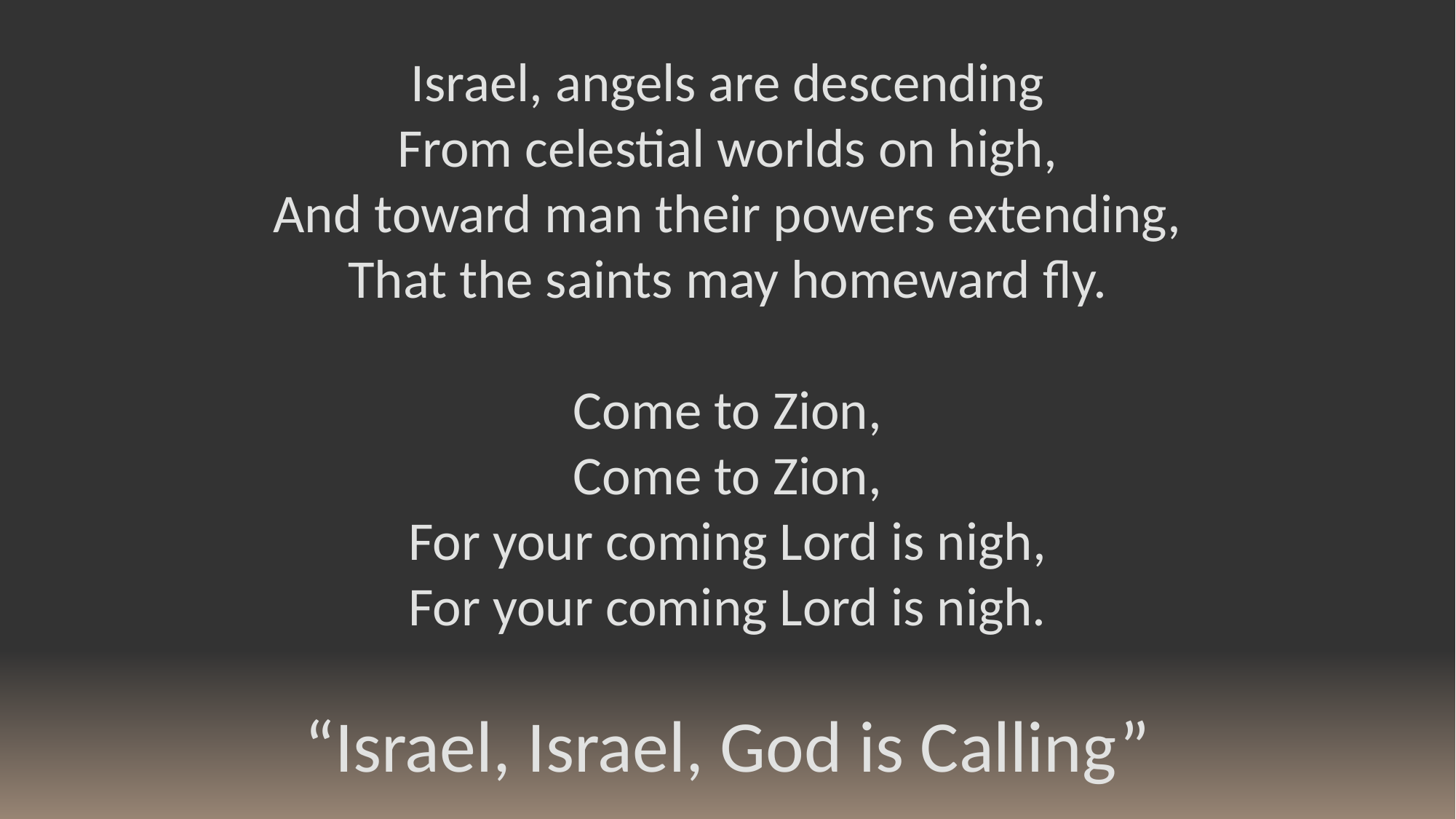

Israel, angels are descending
From celestial worlds on high,
And toward man their powers extending,
That the saints may homeward fly.

Come to Zion,
Come to Zion,
For your coming Lord is nigh,
For your coming Lord is nigh.

“Israel, Israel, God is Calling”